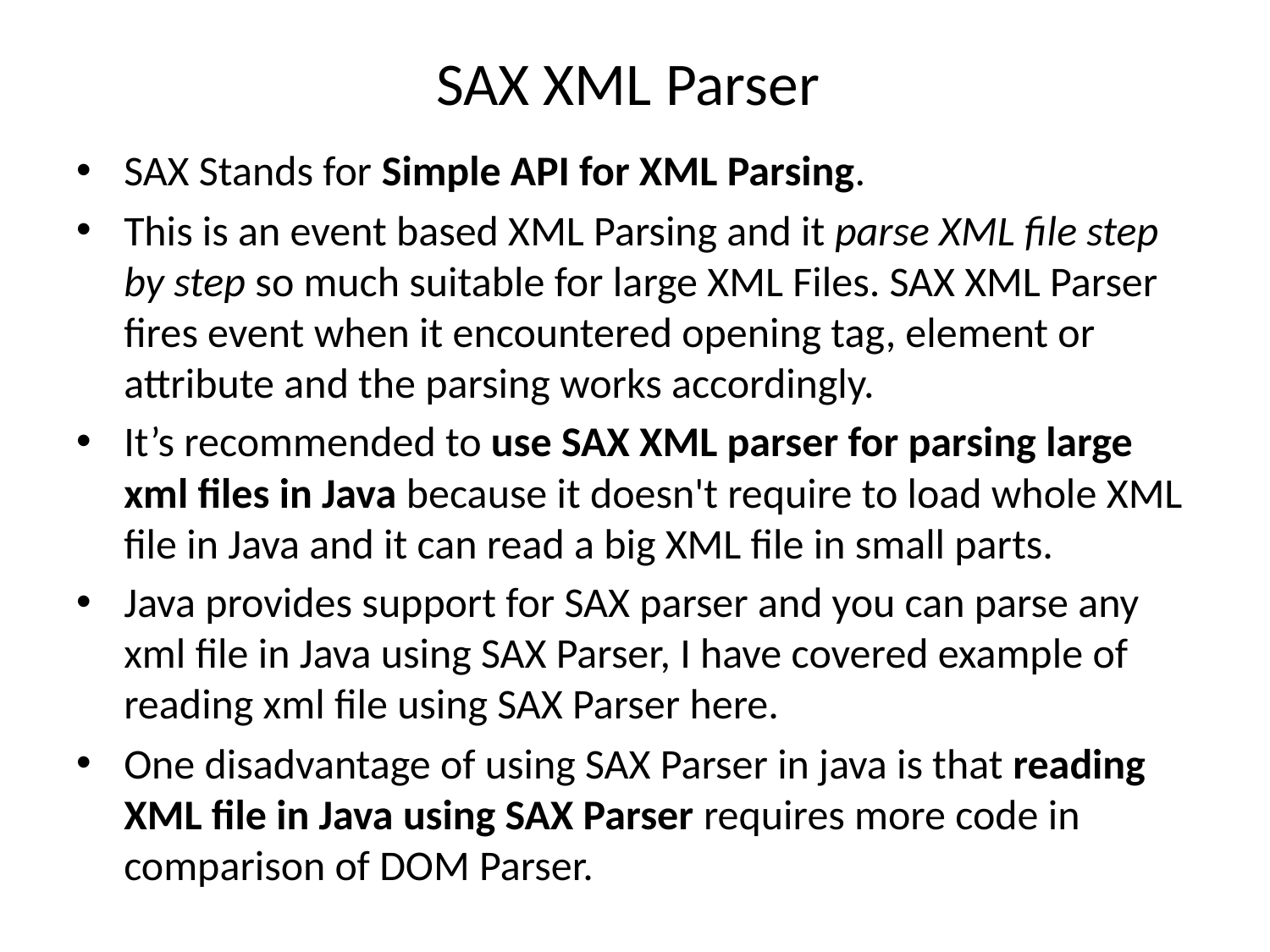

# SAX XML Parser
SAX Stands for Simple API for XML Parsing.
This is an event based XML Parsing and it parse XML file step by step so much suitable for large XML Files. SAX XML Parser fires event when it encountered opening tag, element or attribute and the parsing works accordingly.
It’s recommended to use SAX XML parser for parsing large xml files in Java because it doesn't require to load whole XML file in Java and it can read a big XML file in small parts.
Java provides support for SAX parser and you can parse any xml file in Java using SAX Parser, I have covered example of reading xml file using SAX Parser here.
One disadvantage of using SAX Parser in java is that reading XML file in Java using SAX Parser requires more code in comparison of DOM Parser.